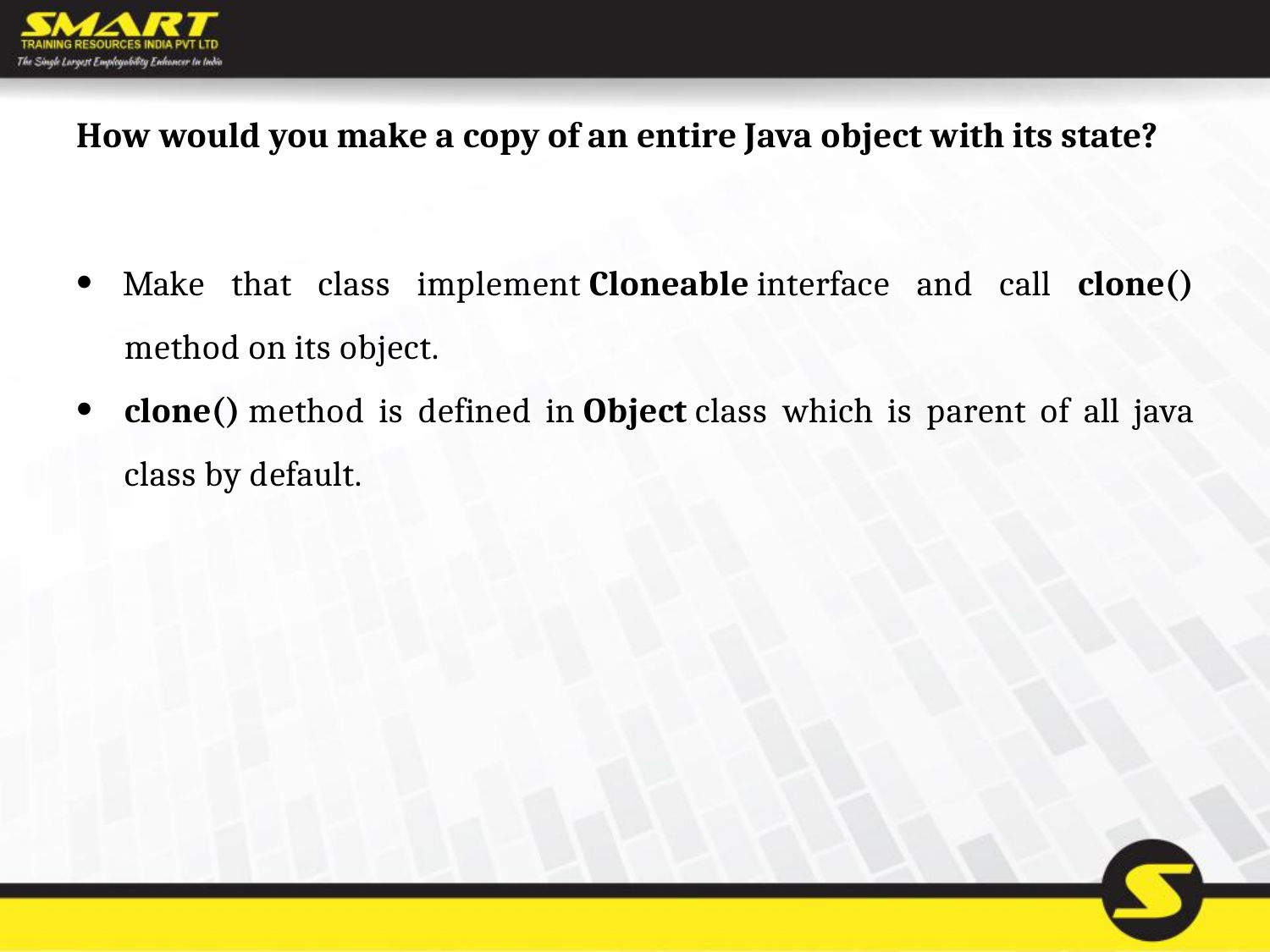

# How would you make a copy of an entire Java object with its state?
Make that class implement Cloneable interface and call clone() method on its object.
clone() method is defined in Object class which is parent of all java class by default.